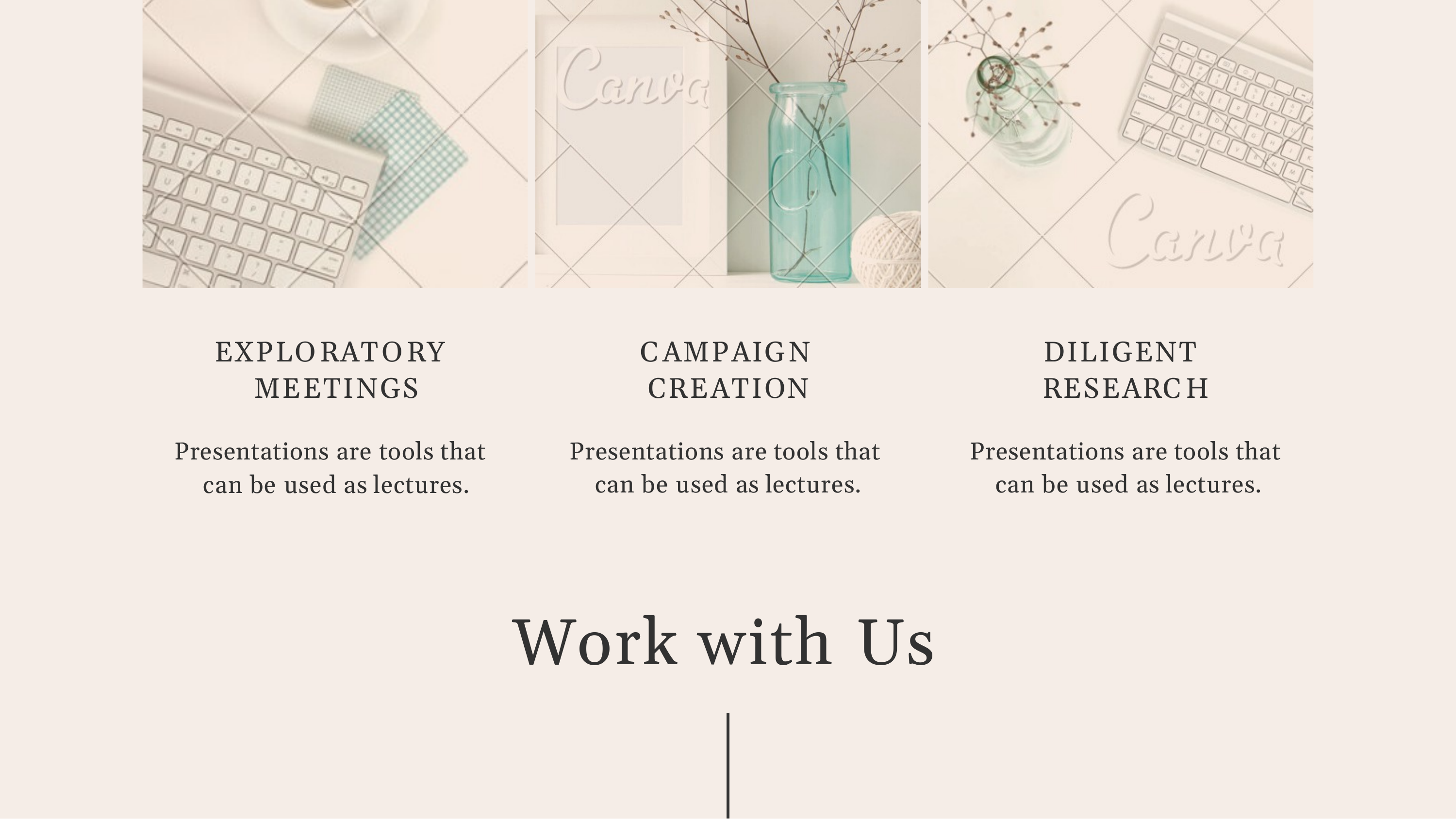

# EXPLORATORY  MEETINGS
CAMPAIGN  CREATION
Presentations are tools that  can be used as lectures.
DILIGENT  RESEARCH
Presentations are tools that  can be used as lectures.
Presentations are tools that  can be used as lectures.
Work with Us